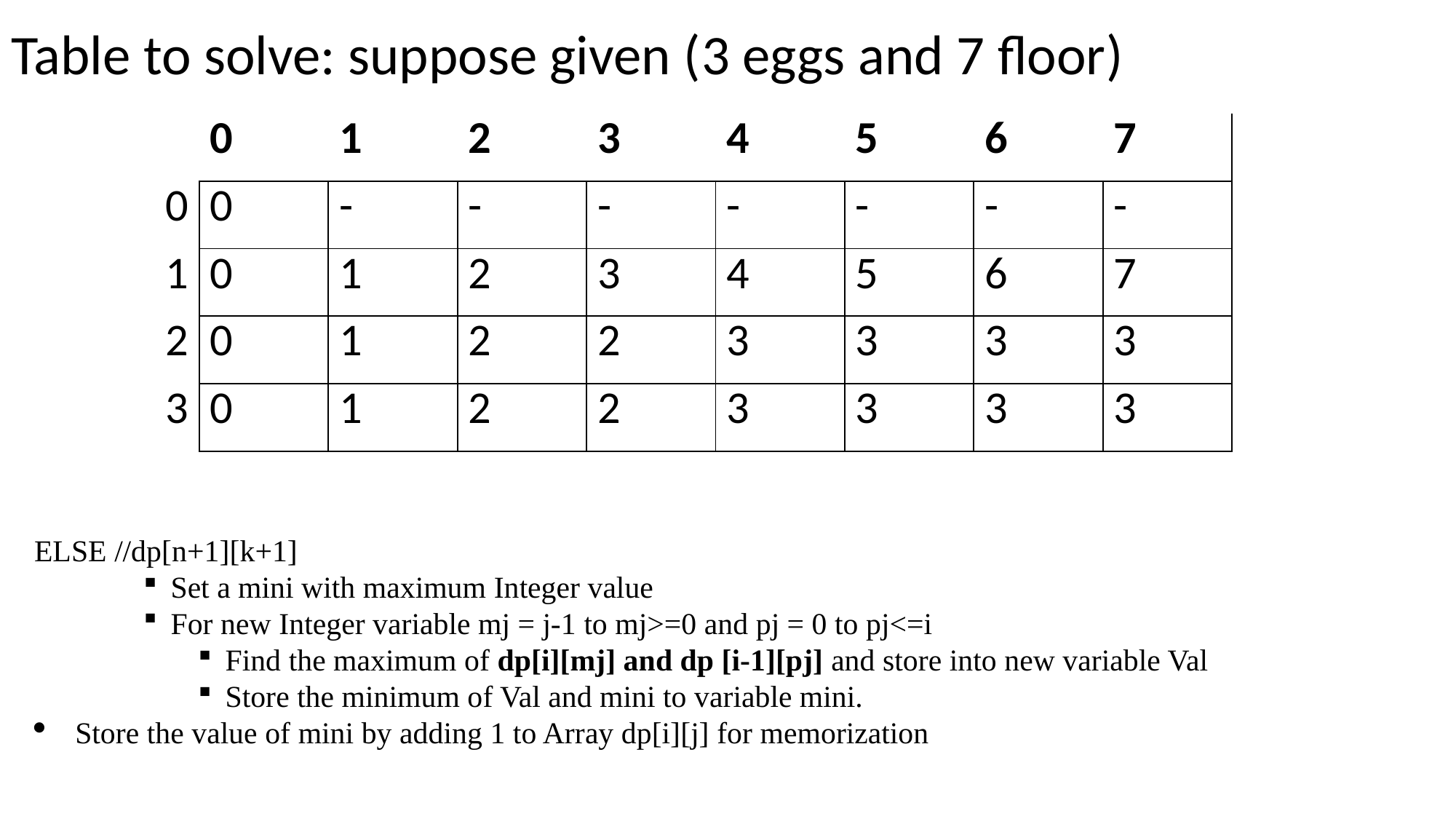

# Table to solve: suppose given (3 eggs and 7 floor)
|  | 0 | 1 | 2 | 3 | 4 | 5 | 6 | 7 |
| --- | --- | --- | --- | --- | --- | --- | --- | --- |
| 0 | 0 | - | - | - | - | - | - | - |
| 1 | 0 | 1 | 2 | 3 | 4 | 5 | 6 | 7 |
| 2 | 0 | 1 | 2 | 2 | 3 | 3 | 3 | 3 |
| 3 | 0 | 1 | 2 | 2 | 3 | 3 | 3 | 3 |

ELSE //dp[n+1][k+1]
Set a mini with maximum Integer value
For new Integer variable mj = j-1 to mj>=0 and pj = 0 to pj<=i
Find the maximum of dp[i][mj] and dp [i-1][pj] and store into new variable Val
Store the minimum of Val and mini to variable mini.
Store the value of mini by adding 1 to Array dp[i][j] for memorization